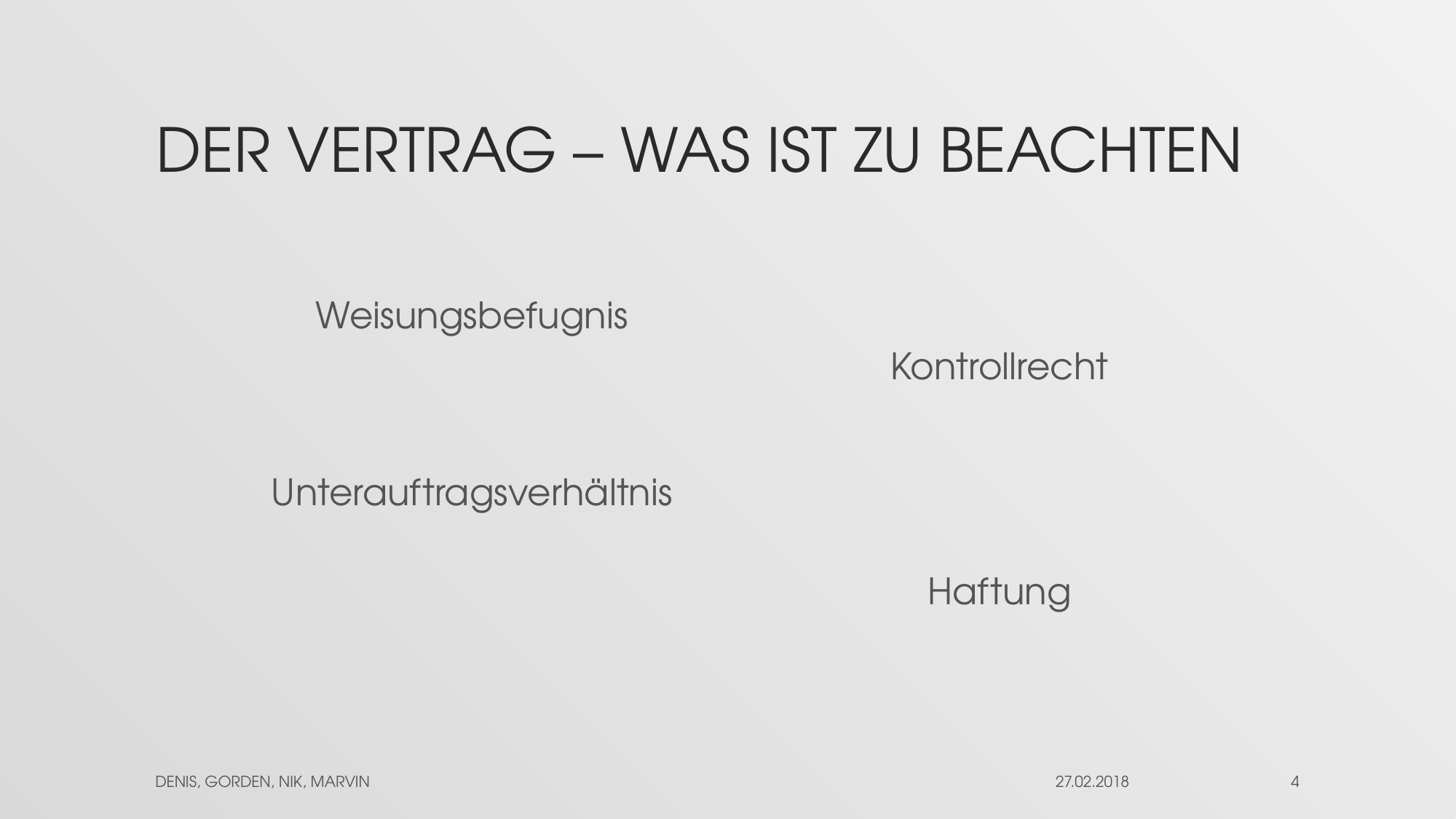

# Der VERTRAG – Was ist zu beachten
Weisungsbefugnis
Kontrollrecht
Unterauftragsverhältnis
Haftung
Denis, Gorden, Nik, Marvin
27.02.2018
4